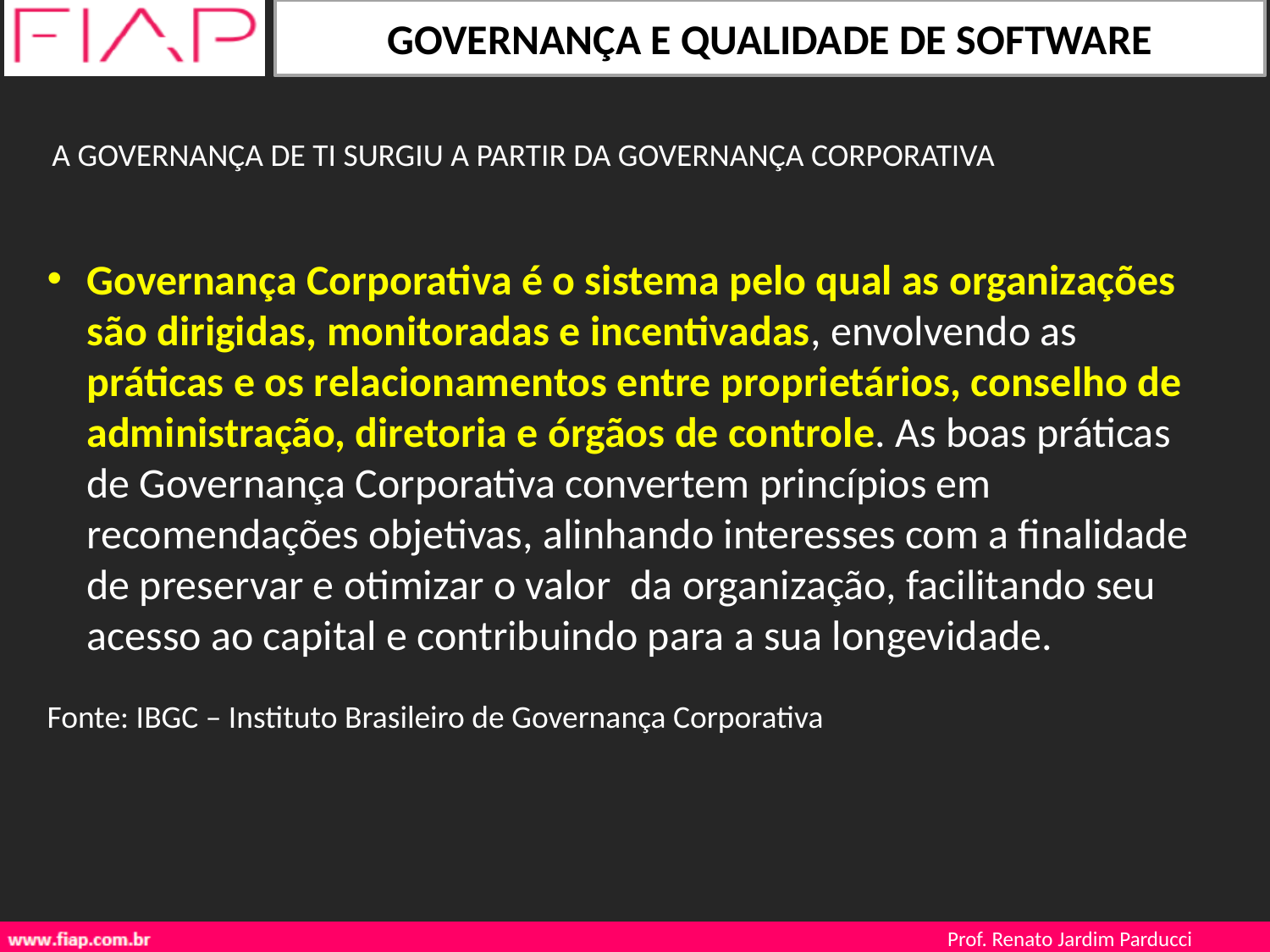

A GOVERNANÇA DE TI SURGIU A PARTIR DA GOVERNANÇA CORPORATIVA
Governança Corporativa é o sistema pelo qual as organizações são dirigidas, monitoradas e incentivadas, envolvendo as práticas e os relacionamentos entre proprietários, conselho de administração, diretoria e órgãos de controle. As boas práticas de Governança Corporativa convertem princípios em recomendações objetivas, alinhando interesses com a finalidade de preservar e otimizar o valor  da organização, facilitando seu acesso ao capital e contribuindo para a sua longevidade.

Fonte: IBGC – Instituto Brasileiro de Governança Corporativa